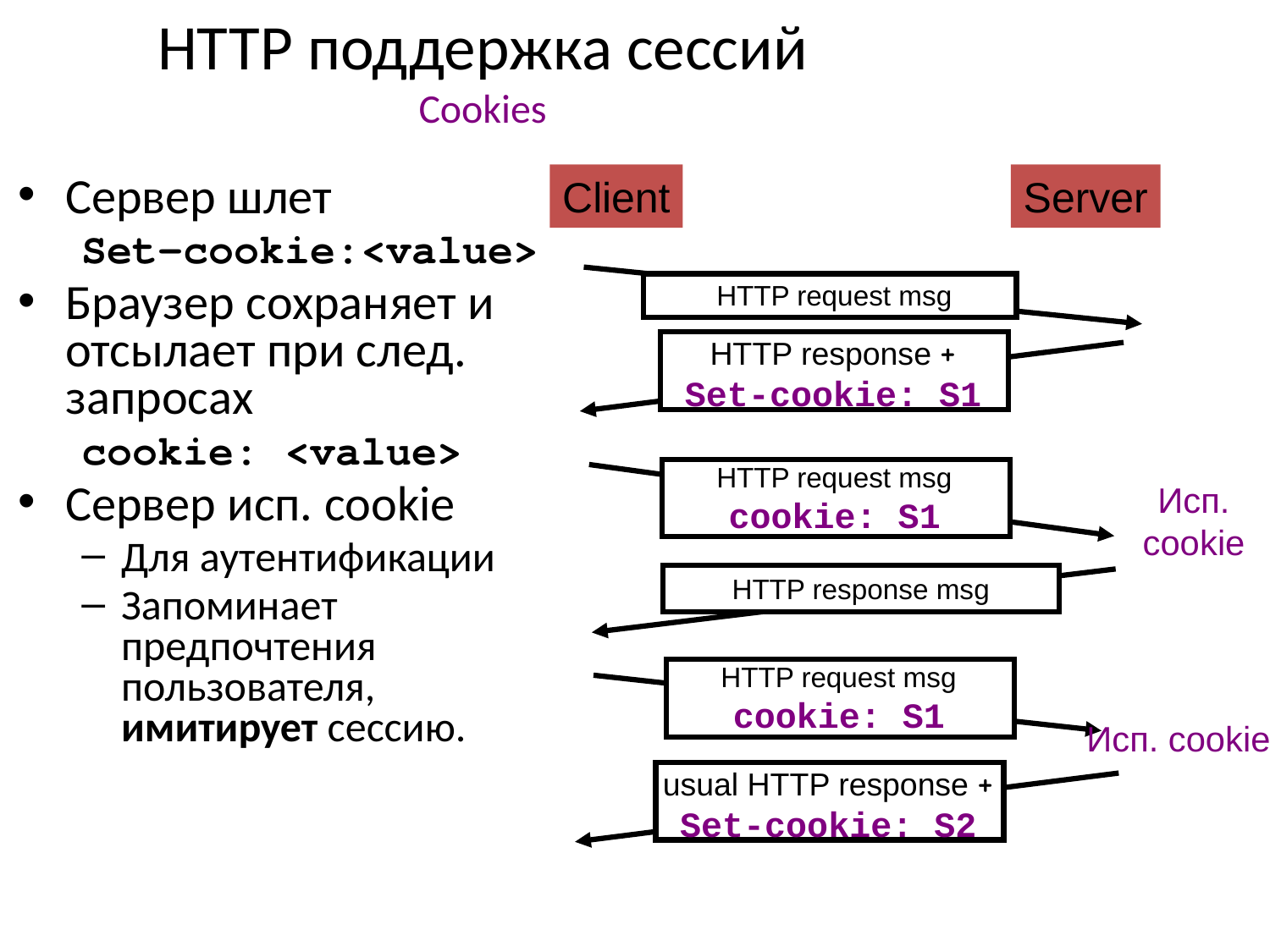

# HTTP поддержка сессий Cookies
Client
Server
Сервер шлет
Set-cookie:<value>
Браузер сохраняет и отсылает при след. запросах
cookie: <value>
Сервер исп. cookie
Для аутентификации
Запоминает предпочтения пользователя, имитирует сессию.

HTTP request msg

HTTP response +
Set-cookie: S1

HTTP request msg
cookie: S1

Исп. cookie
HTTP response msg

HTTP request msg
cookie: S1

Исп. cookie
usual HTTP response +
Set-cookie: S2